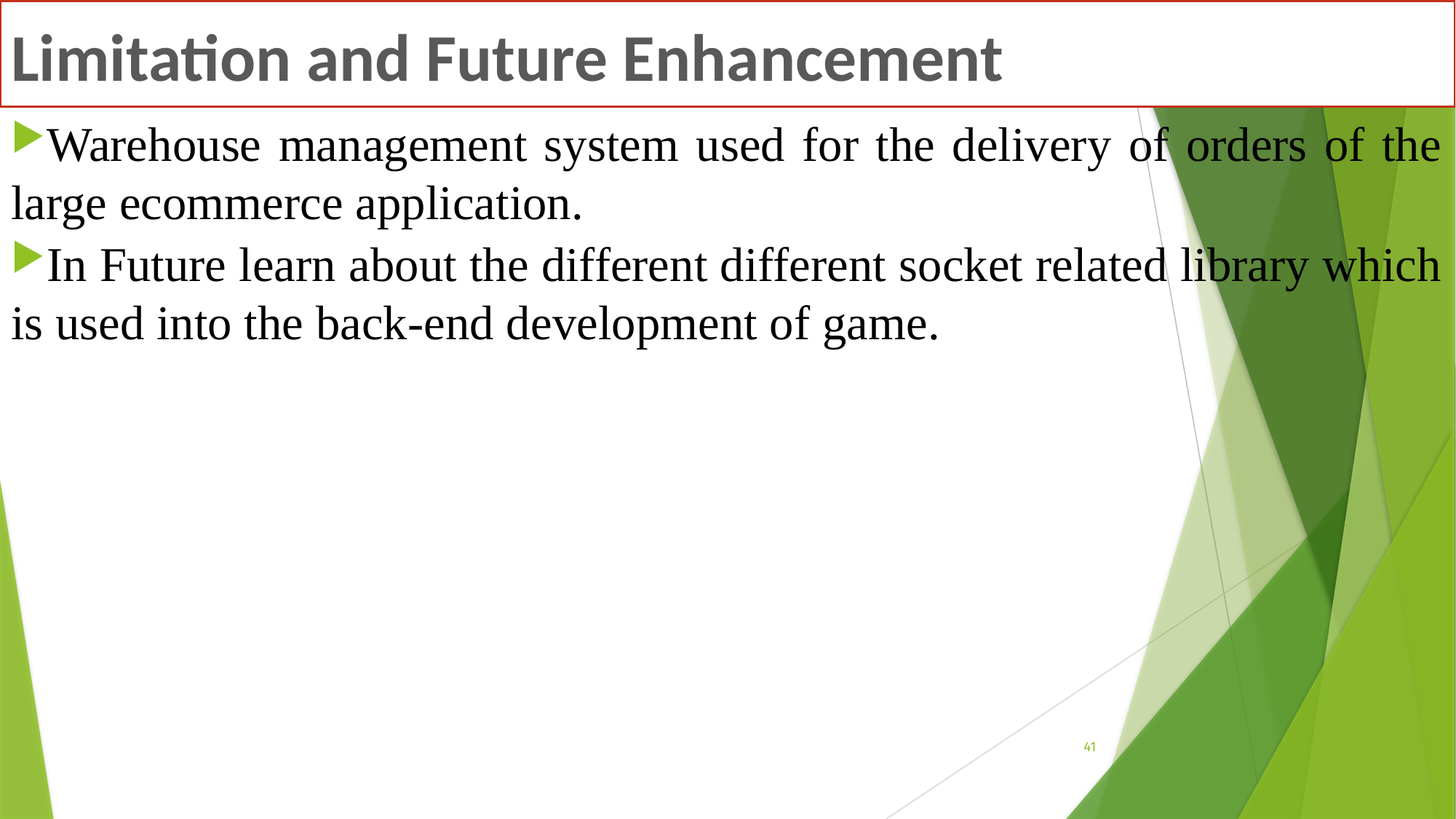

# Limitation and Future Enhancement
Warehouse management system used for the delivery of orders of the large ecommerce application.
In Future learn about the different different socket related library which is used into the back-end development of game.

41